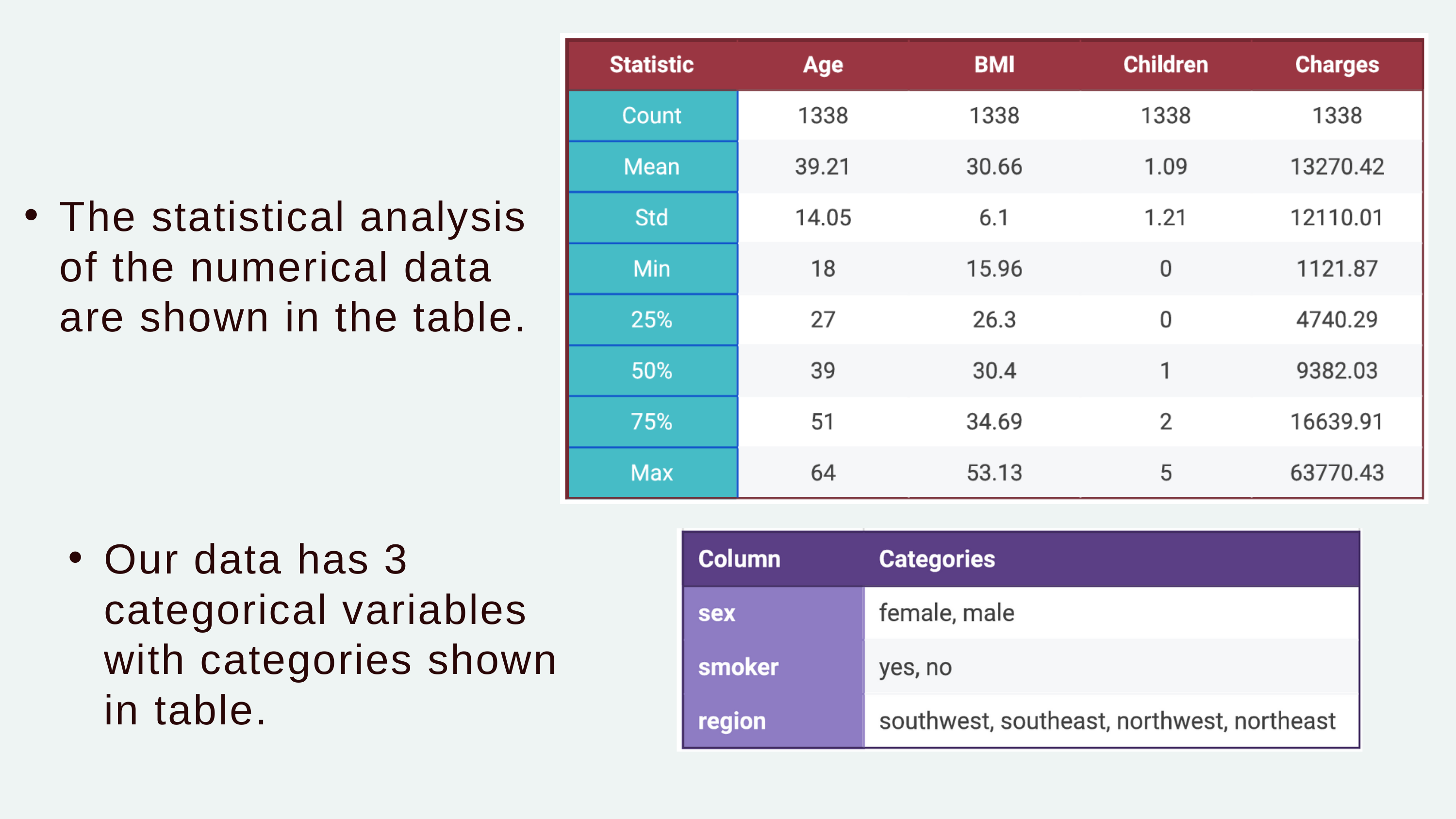

The statistical analysis of the numerical data are shown in the table.

Our data has 3 categorical variables with categories shown in table.